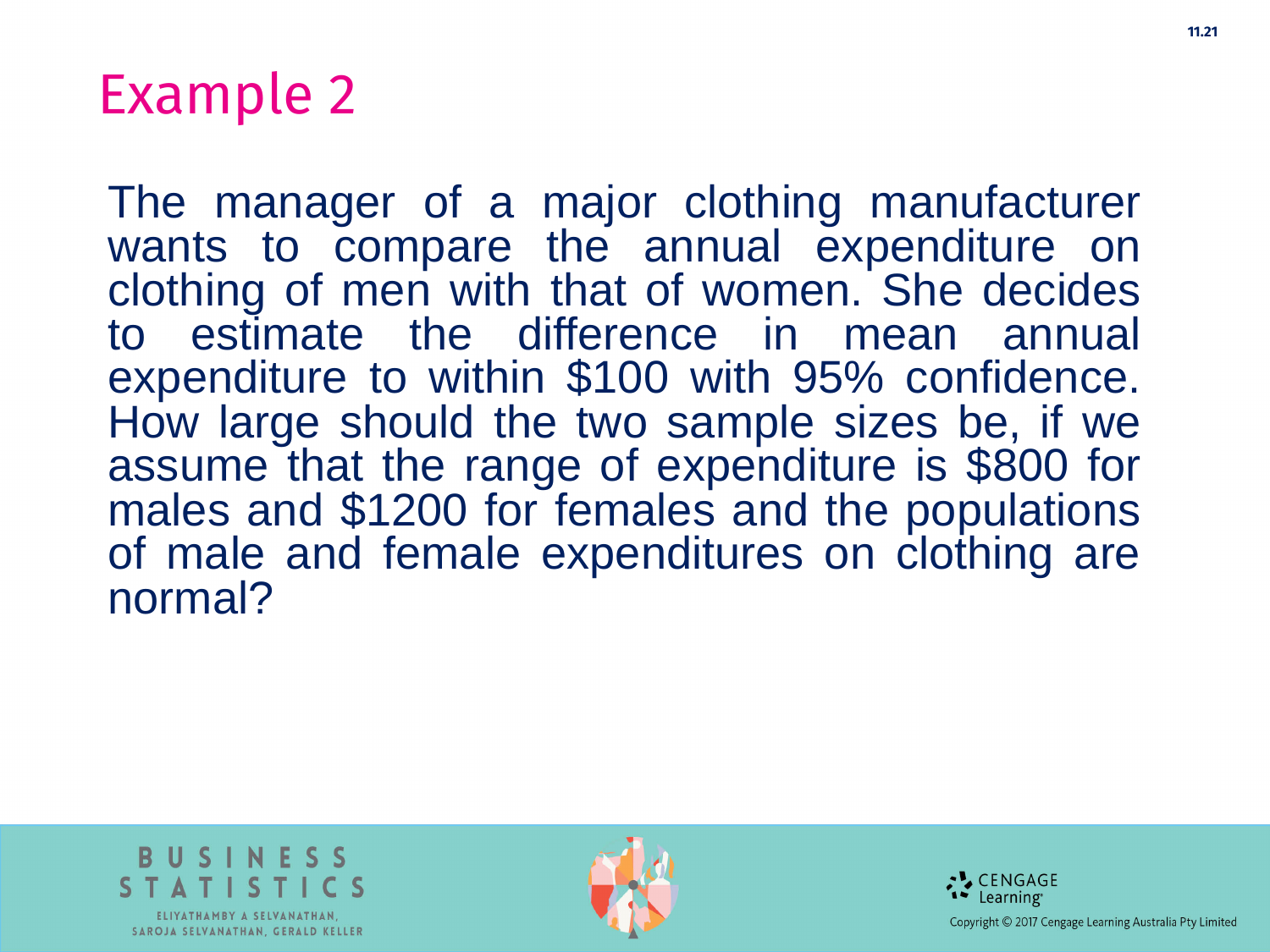

11.21
# Example 2
The manager of a major clothing manufacturer wants to compare the annual expenditure on clothing of men with that of women. She decides to estimate the difference in mean annual expenditure to within $100 with 95% confidence. How large should the two sample sizes be, if we assume that the range of expenditure is $800 for males and $1200 for females and the populations of male and female expenditures on clothing are normal?